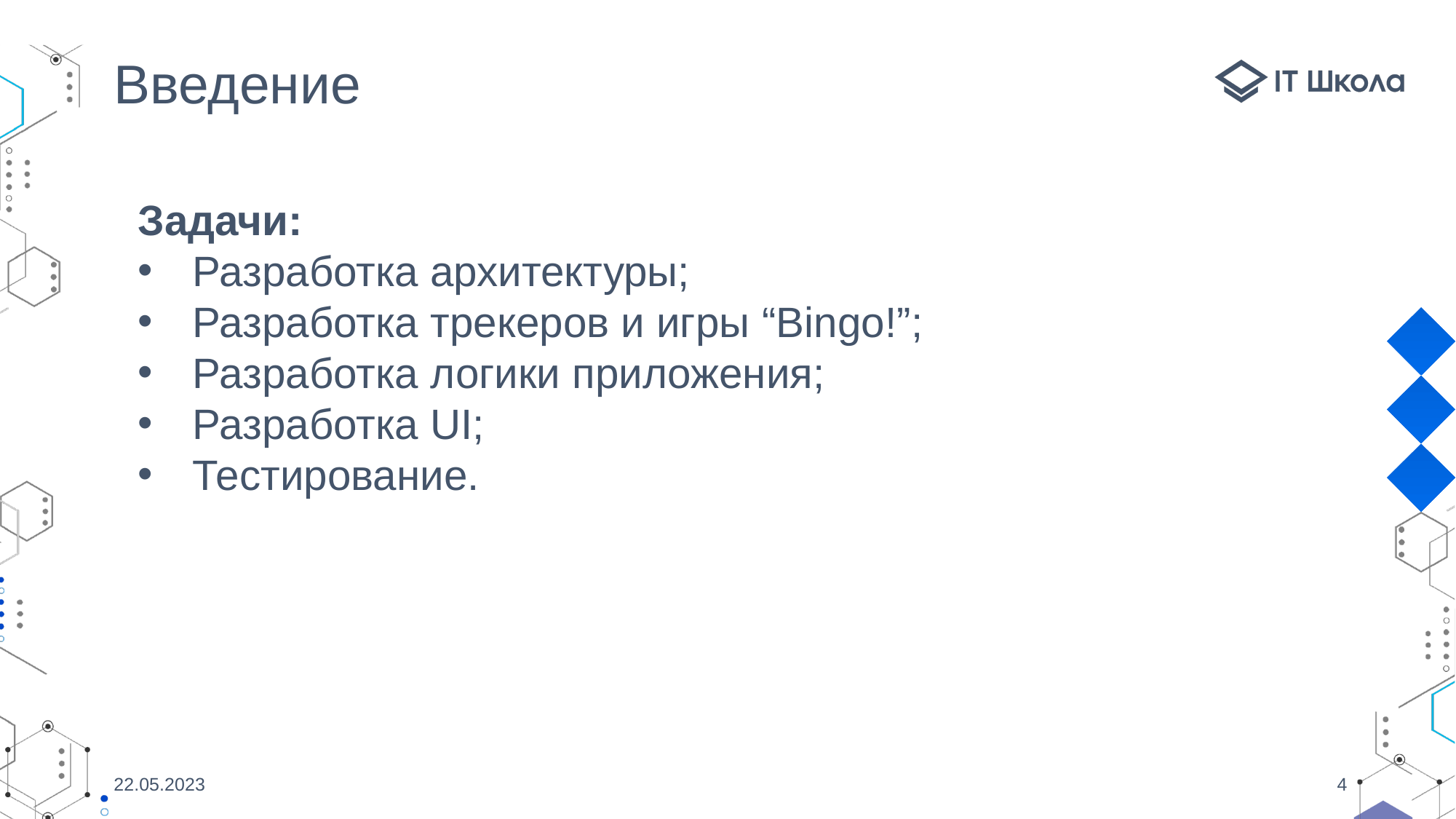

Введение
Задачи:
Разработка архитектуры;
Разработка трекеров и игры “Bingo!”;ограммы
Разработка логики приложения;
Разработка UI;
Тестирование.
22.05.2023
4